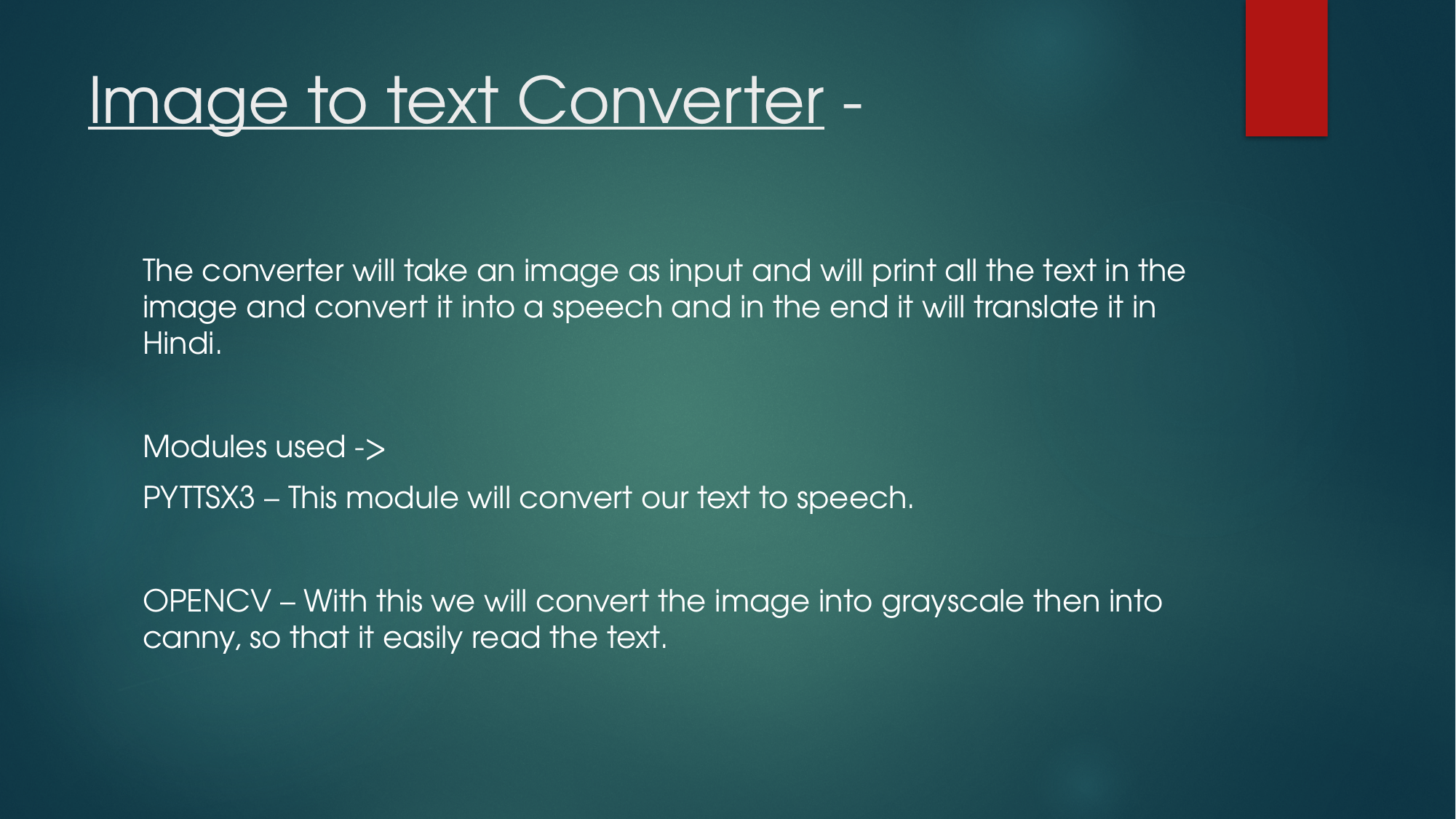

# Image to text Converter -
The converter will take an image as input and will print all the text in the image and convert it into a speech and in the end it will translate it in Hindi.

Modules used ->
PYTTSX3 – This module will convert our text to speech.

OPENCV – With this we will convert the image into grayscale then into canny, so that it easily read the text.